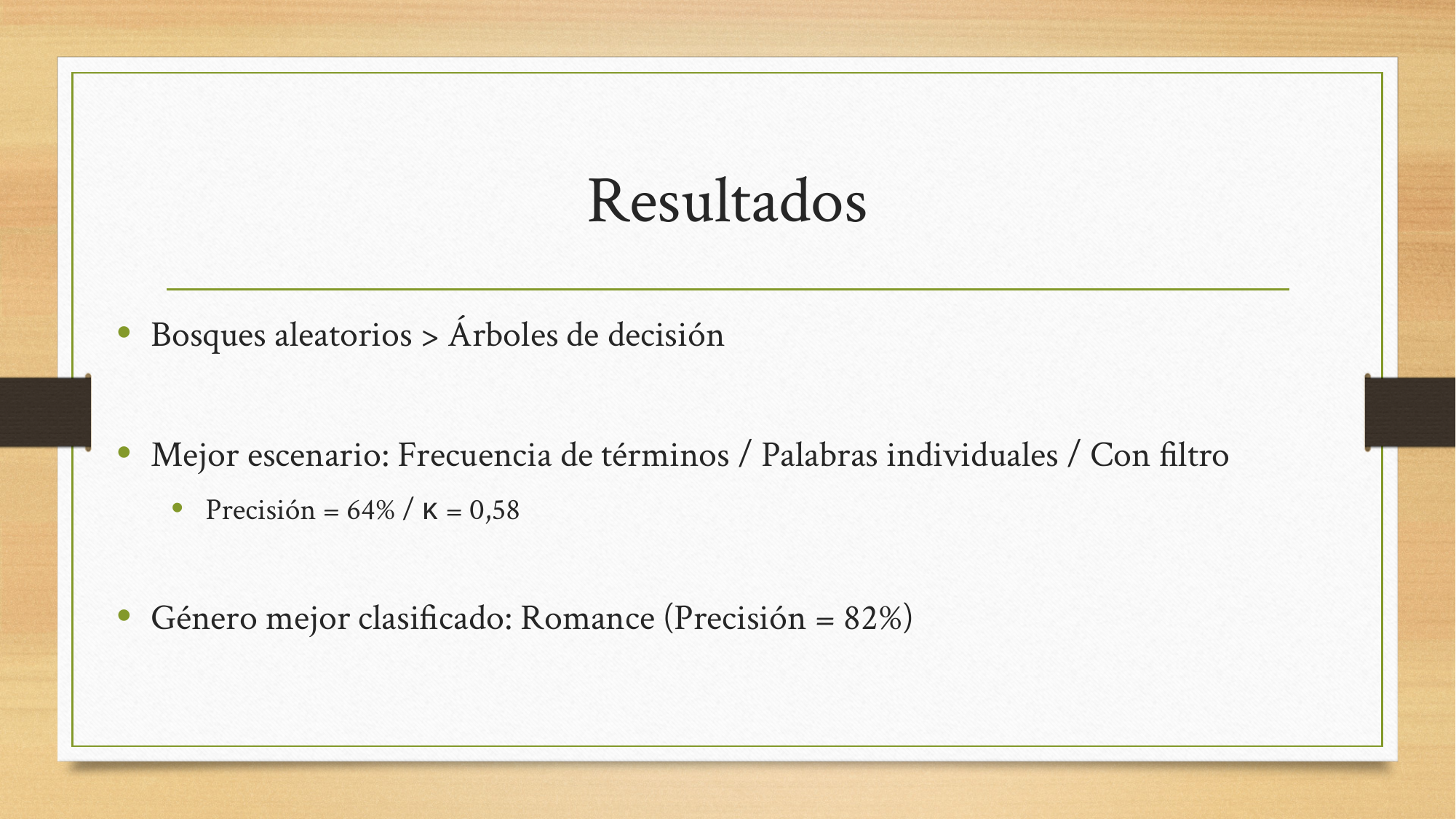

# Resultados
Bosques aleatorios > Árboles de decisión

Mejor escenario: Frecuencia de términos / Palabras individuales / Con filtro
Precisión = 64% / κ = 0,58

Género mejor clasificado: Romance (Precisión = 82%)